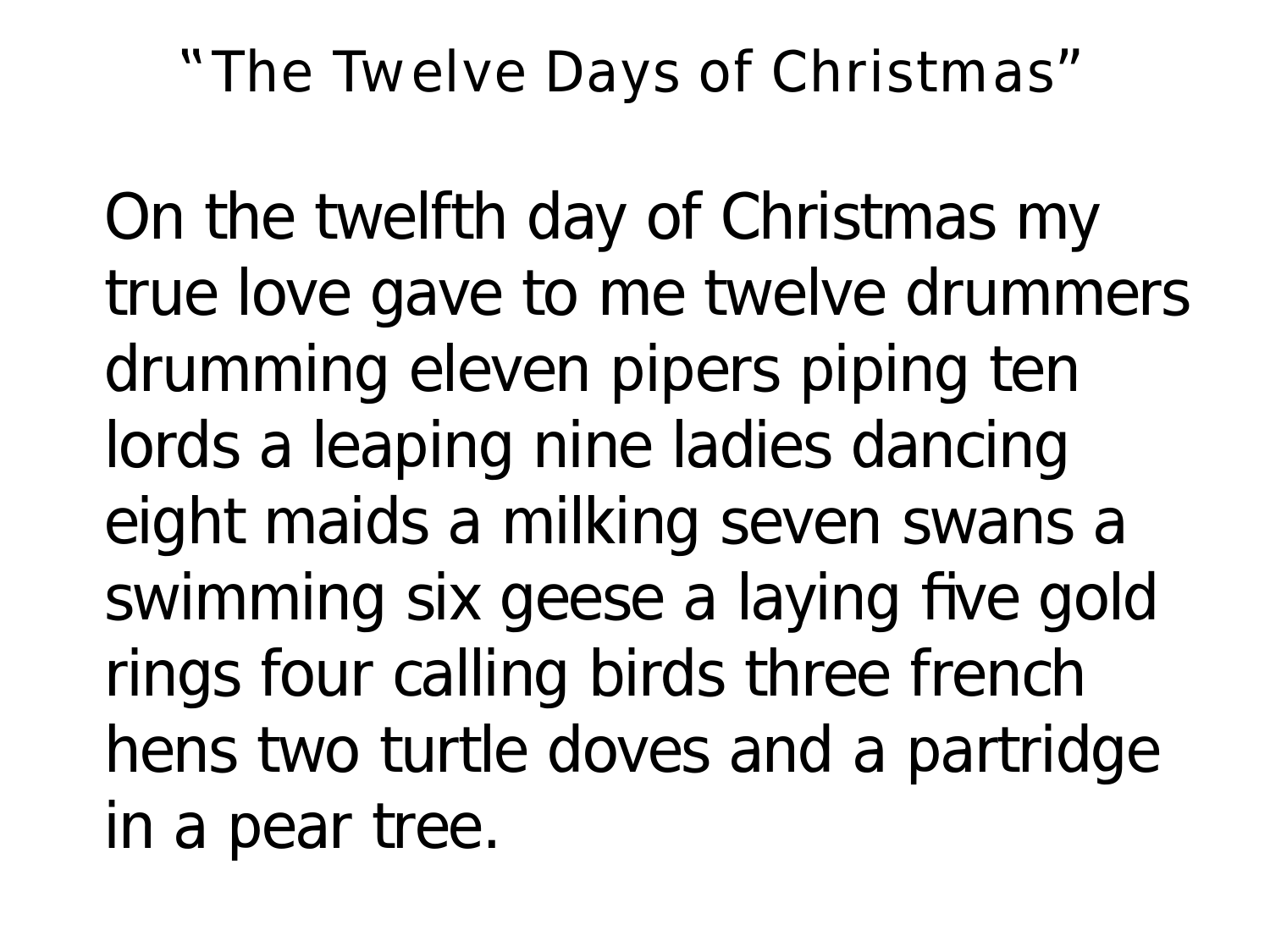

“The Twelve Days of Christmas”
On the twelfth day of Christmas my true love gave to me twelve drummers drumming eleven pipers piping ten lords a leaping nine ladies dancing eight maids a milking seven swans a swimming six geese a laying five gold rings four calling birds three french hens two turtle doves and a partridge in a pear tree.